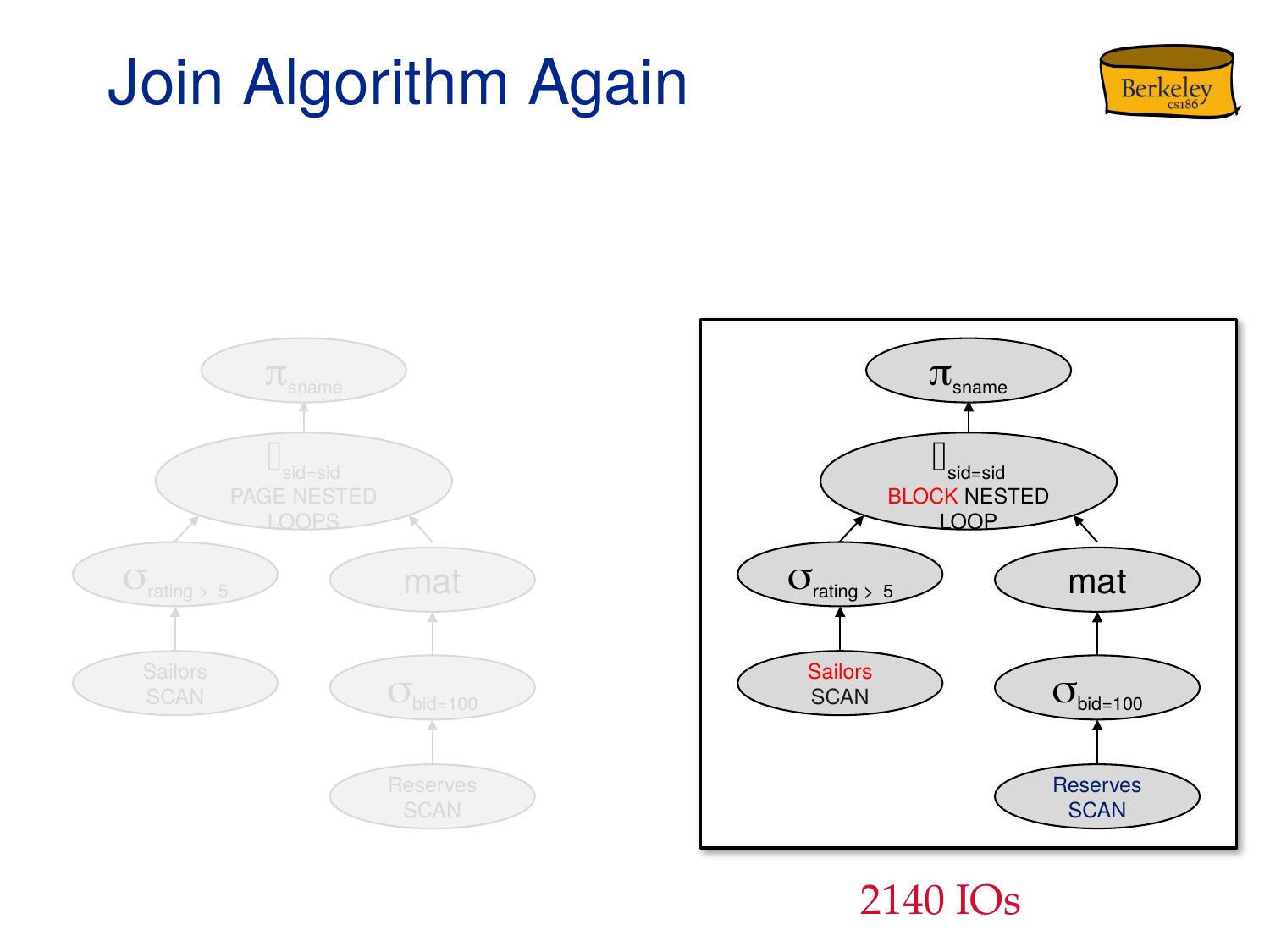

# Join Algorithm Again

πsname
πsname
⨝sid=sid
page nested loops
⨝sid=sid
block nested loop
σrating > 5
σrating > 5
mat
mat
Sailors
scan
Sailors
scan
σbid=100
σbid=100
Reserves
scan
Reserves
scan
2140 IOs